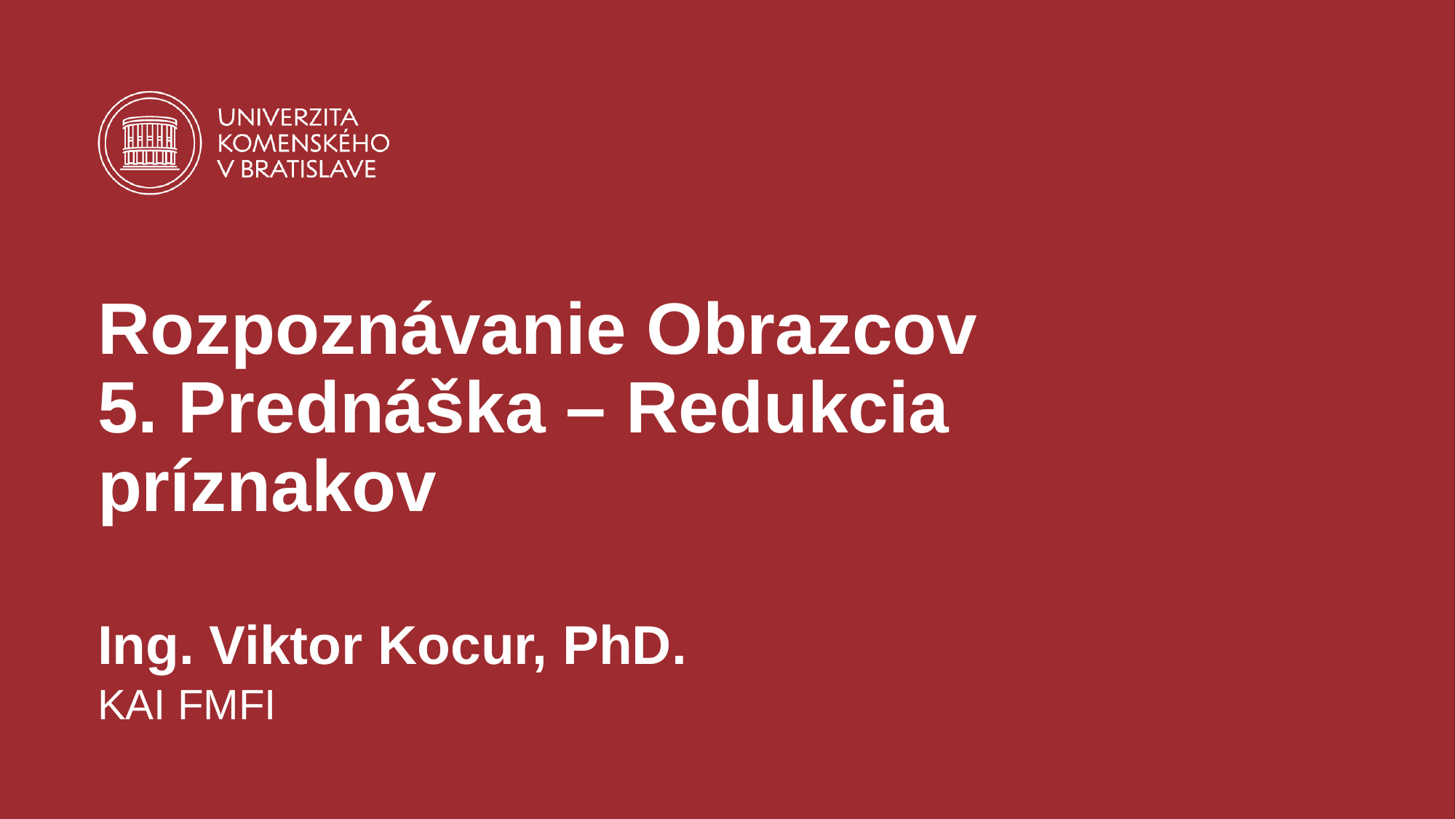

# Rozpoznávanie Obrazcov 5. Prednáška – Redukcia príznakov
Ing. Viktor Kocur, PhD.
KAI FMFI